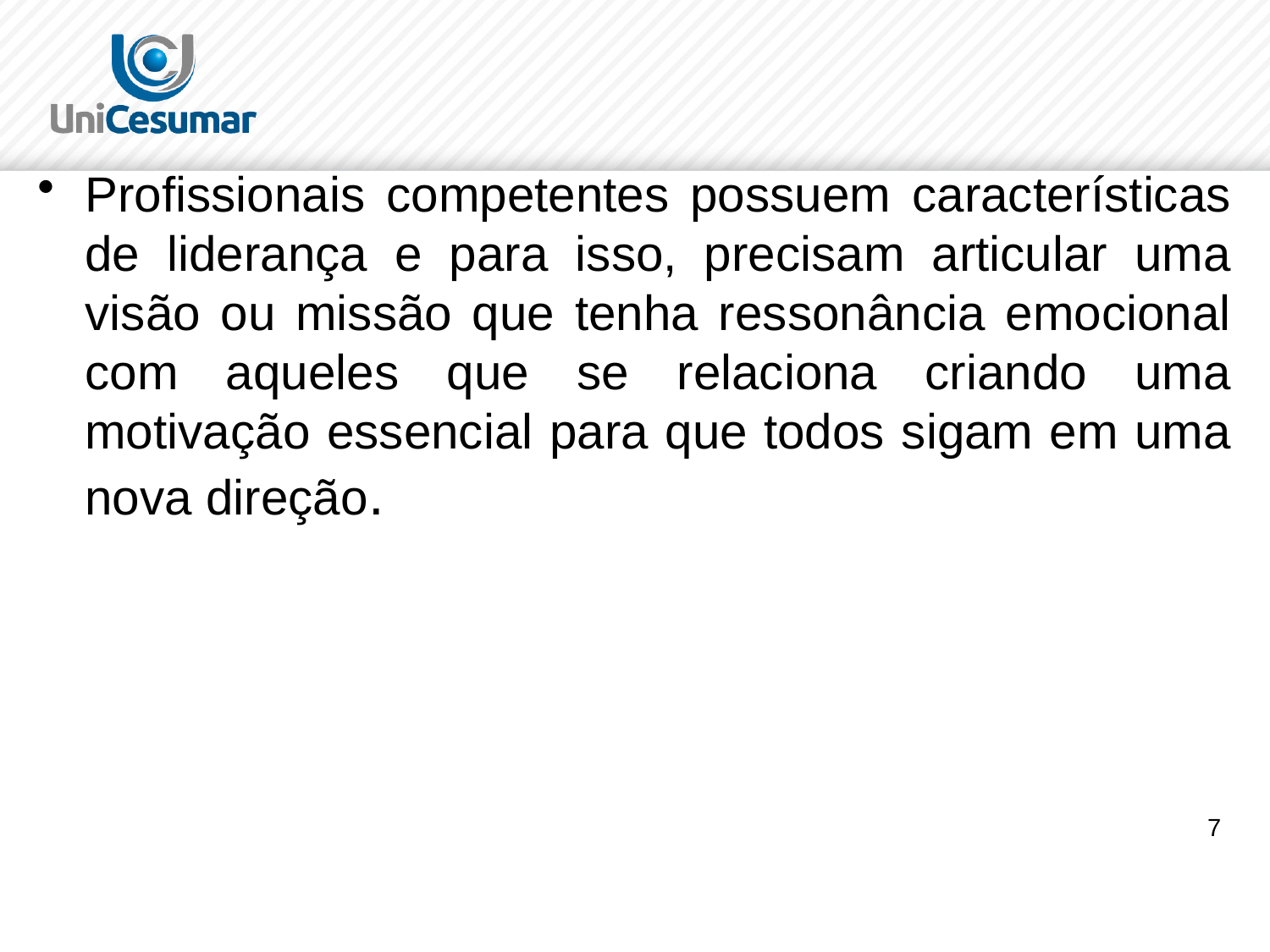

#
Profissionais competentes possuem características de liderança e para isso, precisam articular uma visão ou missão que tenha ressonância emocional com aqueles que se relaciona criando uma motivação essencial para que todos sigam em uma nova direção.